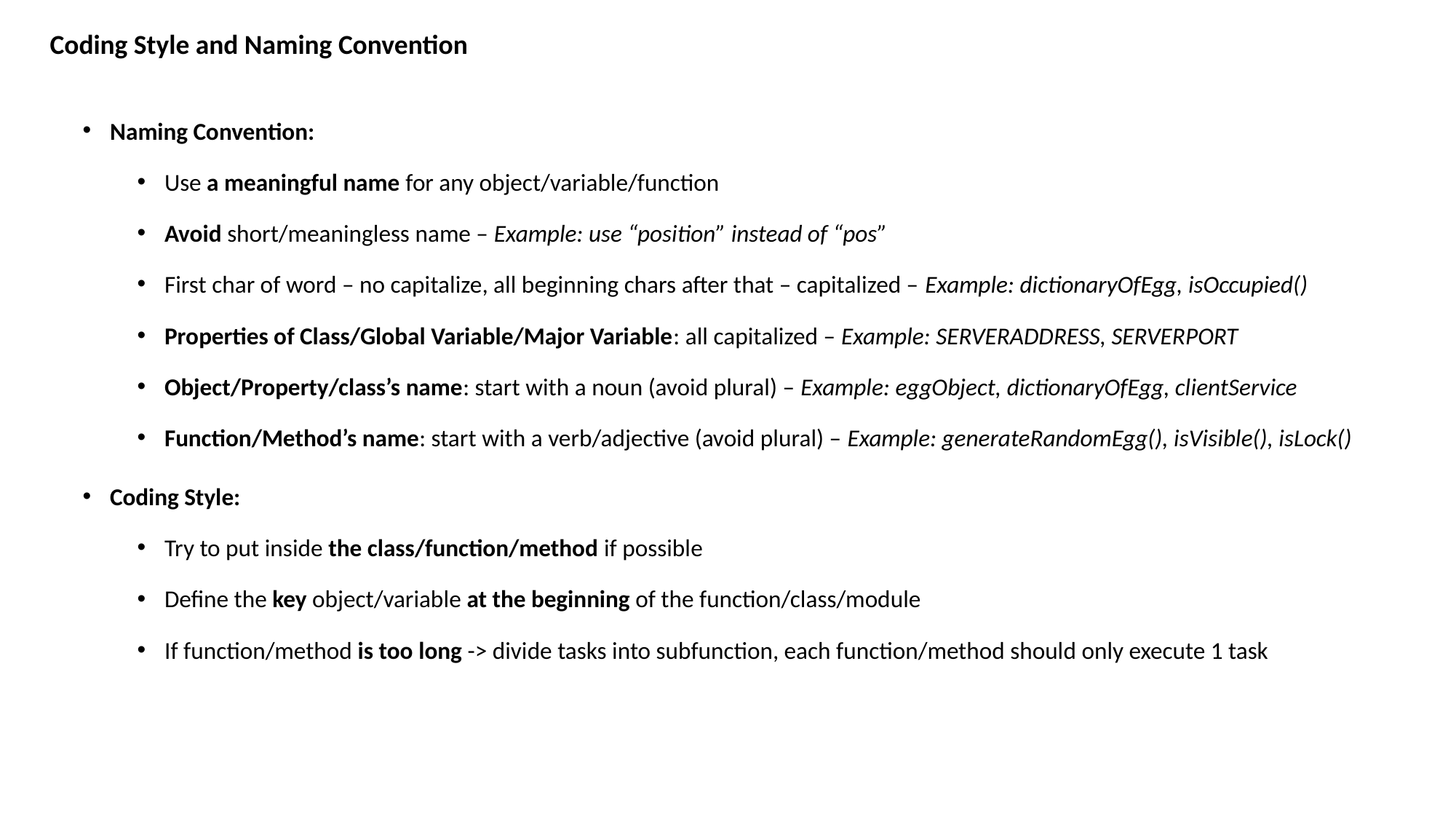

Coding Style and Naming Convention
Naming Convention:
Use a meaningful name for any object/variable/function
Avoid short/meaningless name – Example: use “position” instead of “pos”
First char of word – no capitalize, all beginning chars after that – capitalized – Example: dictionaryOfEgg, isOccupied()
Properties of Class/Global Variable/Major Variable: all capitalized – Example: SERVERADDRESS, SERVERPORT
Object/Property/class’s name: start with a noun (avoid plural) – Example: eggObject, dictionaryOfEgg, clientService
Function/Method’s name: start with a verb/adjective (avoid plural) – Example: generateRandomEgg(), isVisible(), isLock()
Coding Style:
Try to put inside the class/function/method if possible
Define the key object/variable at the beginning of the function/class/module
If function/method is too long -> divide tasks into subfunction, each function/method should only execute 1 task